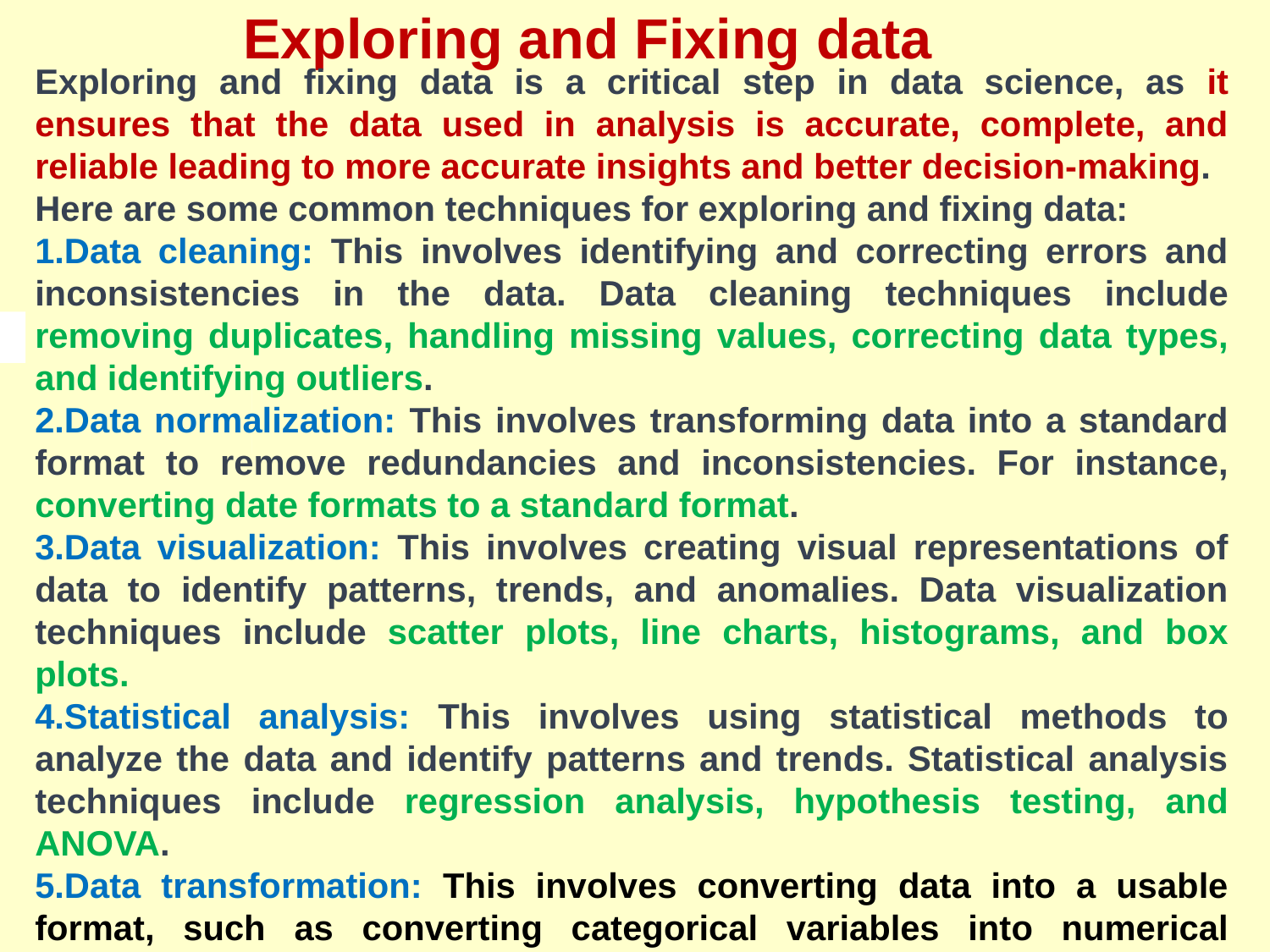

# Exploring and Fixing data
Exploring and fixing data is a critical step in data science, as it ensures that the data used in analysis is accurate, complete, and reliable leading to more accurate insights and better decision-making.
Here are some common techniques for exploring and fixing data:
Data cleaning: This involves identifying and correcting errors and inconsistencies in the data. Data cleaning techniques include removing duplicates, handling missing values, correcting data types, and identifying outliers.
Data normalization: This involves transforming data into a standard format to remove redundancies and inconsistencies. For instance, converting date formats to a standard format.
Data visualization: This involves creating visual representations of data to identify patterns, trends, and anomalies. Data visualization techniques include scatter plots, line charts, histograms, and box plots.
Statistical analysis: This involves using statistical methods to analyze the data and identify patterns and trends. Statistical analysis techniques include regression analysis, hypothesis testing, and ANOVA.
Data transformation: This involves converting data into a usable format, such as converting categorical variables into numerical variables or normalizing data to ensure consistency.